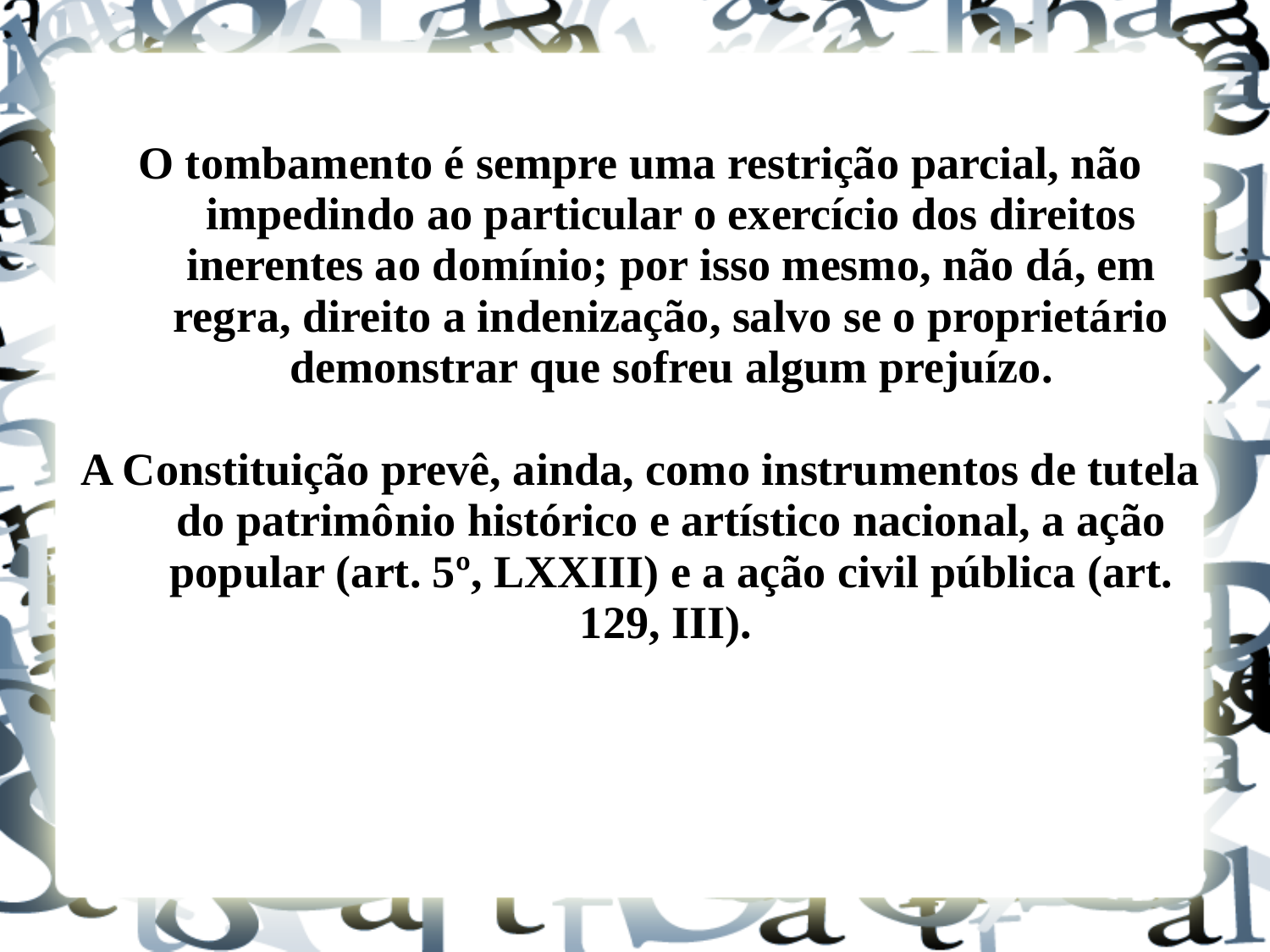

O tombamento é sempre uma restrição parcial, não impedindo ao particular o exercício dos direitos inerentes ao domínio; por isso mesmo, não dá, em regra, direito a indenização, salvo se o proprietário demonstrar que sofreu algum prejuízo.

A Constituição prevê, ainda, como instrumentos de tutela do patrimônio histórico e artístico nacional, a ação popular (art. 5º, LXXIII) e a ação civil pública (art. 129, III).